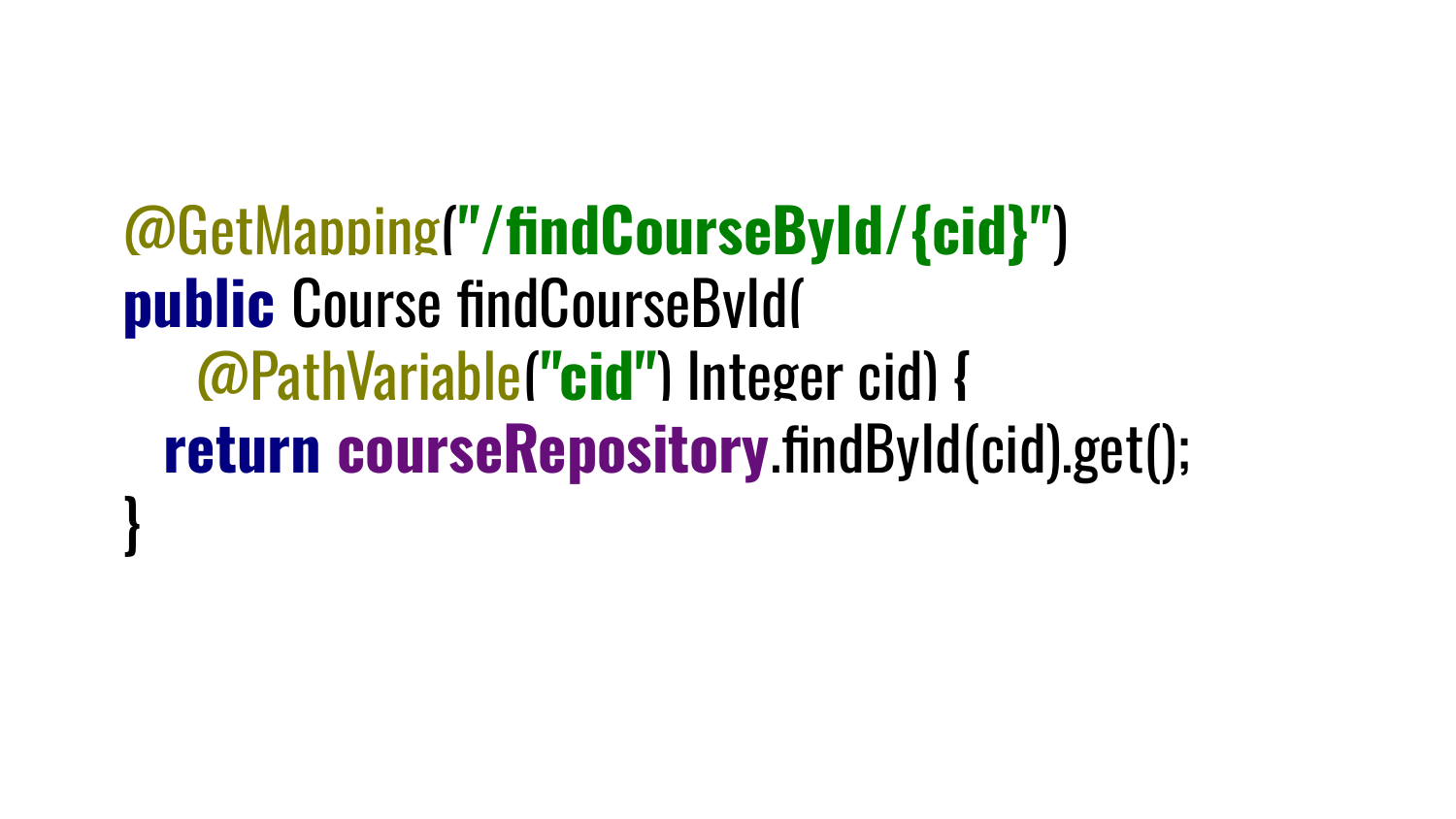

#

@GetMapping("/findCourseById/{cid}")
public Course findCourseById(
@PathVariable("cid") Integer cid) {
   return courseRepository.findById(cid).get();
}